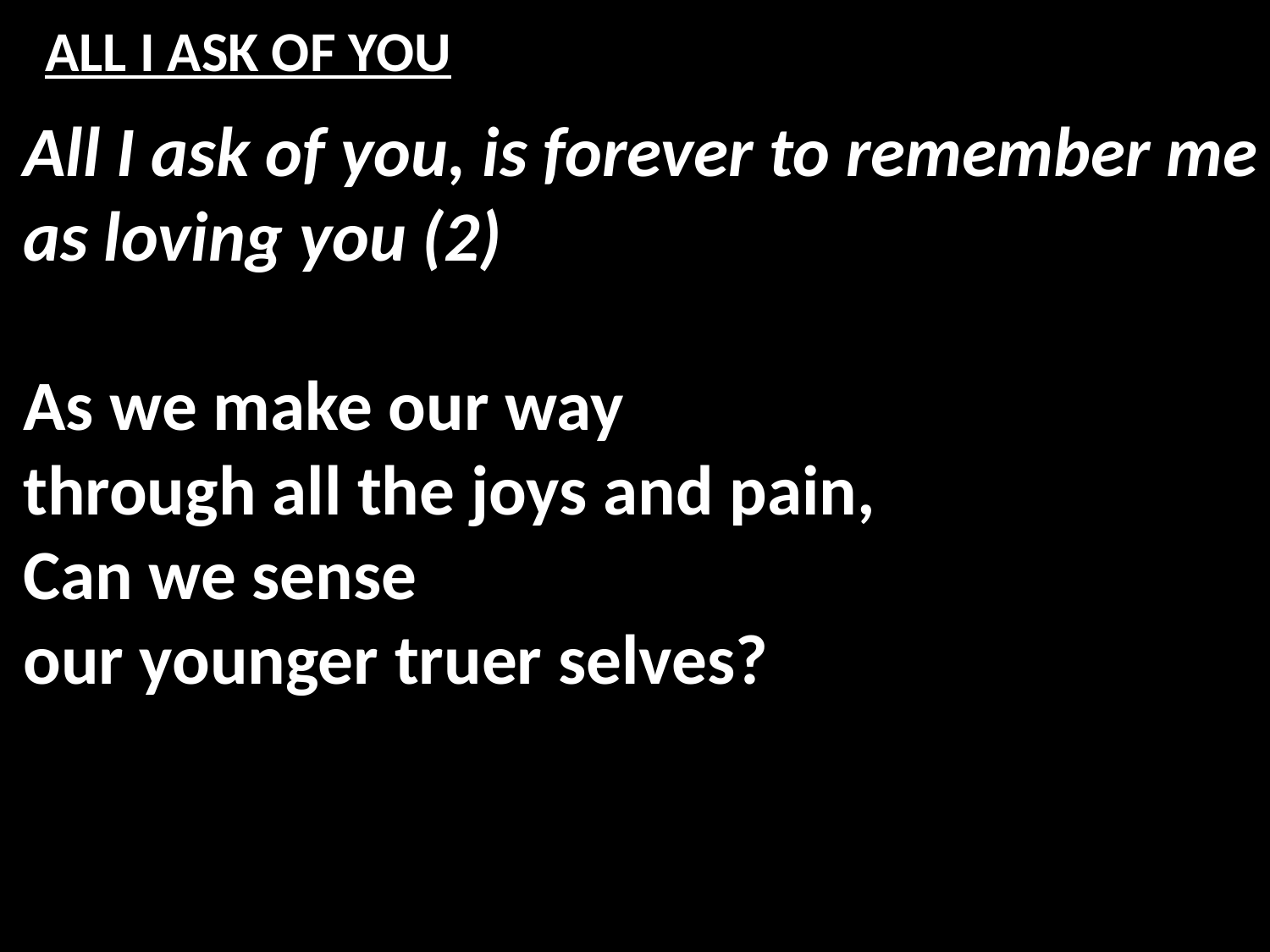

# ALL I ASK OF YOU
All I ask of you, is forever to remember me as loving you (2)

As we make our way
through all the joys and pain,
Can we sense
our younger truer selves?